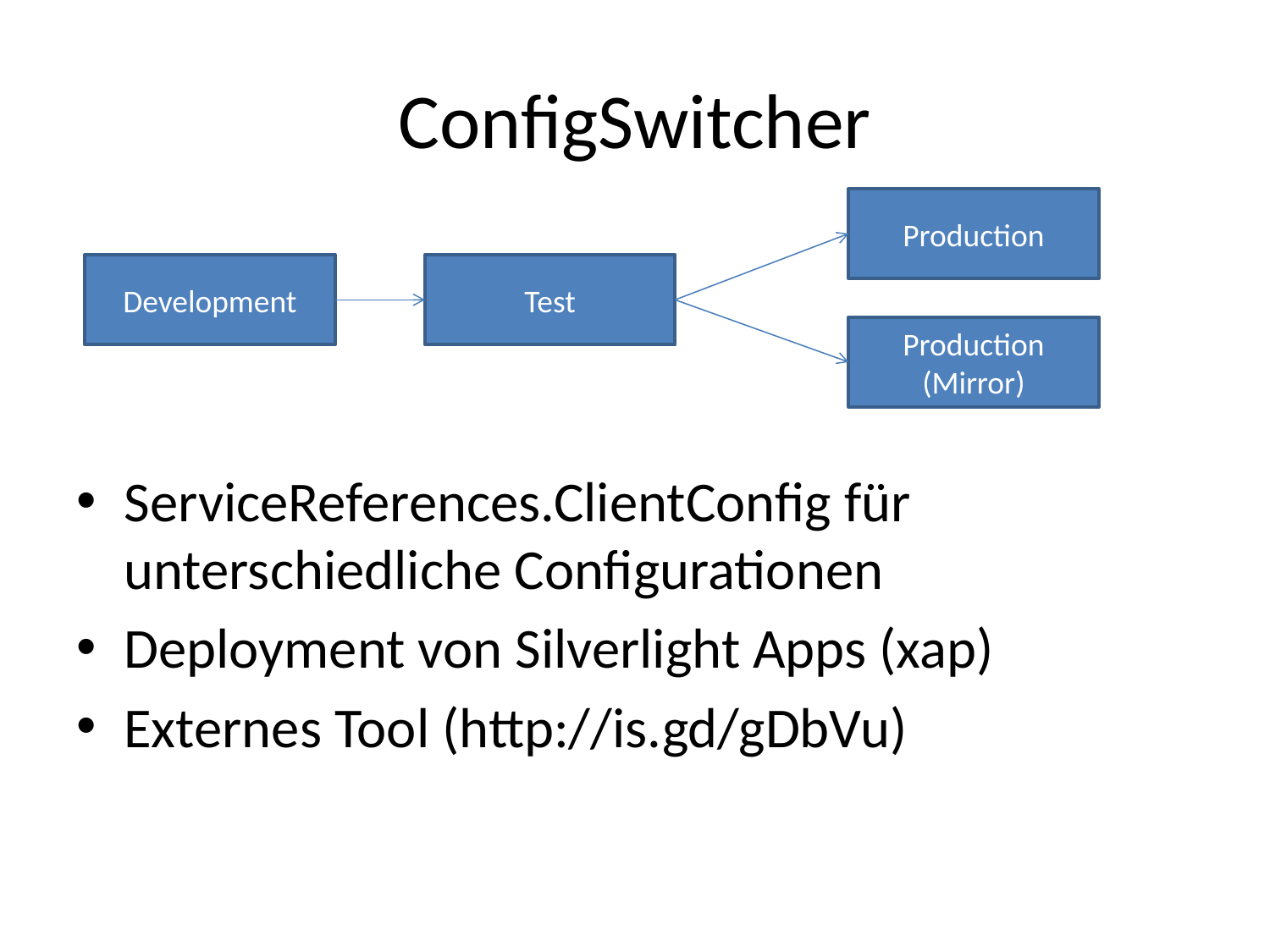

# ConfigSwitcher
Production

ServiceReferences.ClientConfig für unterschiedliche Configurationen
Deployment von Silverlight Apps (xap)
Externes Tool (http://is.gd/gDbVu)
Development
Test
Production (Mirror)